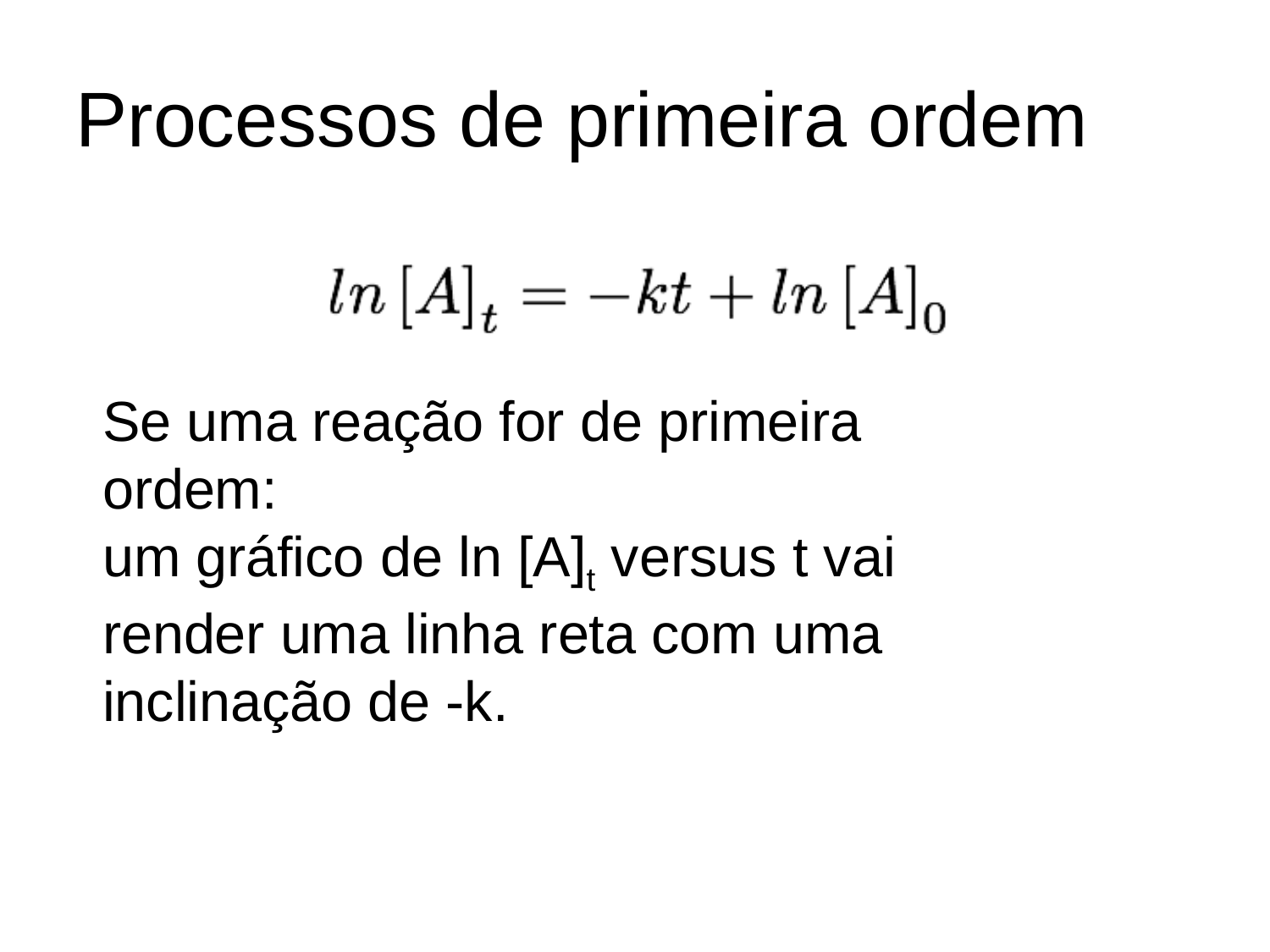

# Processos de primeira ordem

Se uma reação for de primeira ordem:
um gráfico de ln [A]t versus t vai render uma linha reta com uma inclinação de -k.